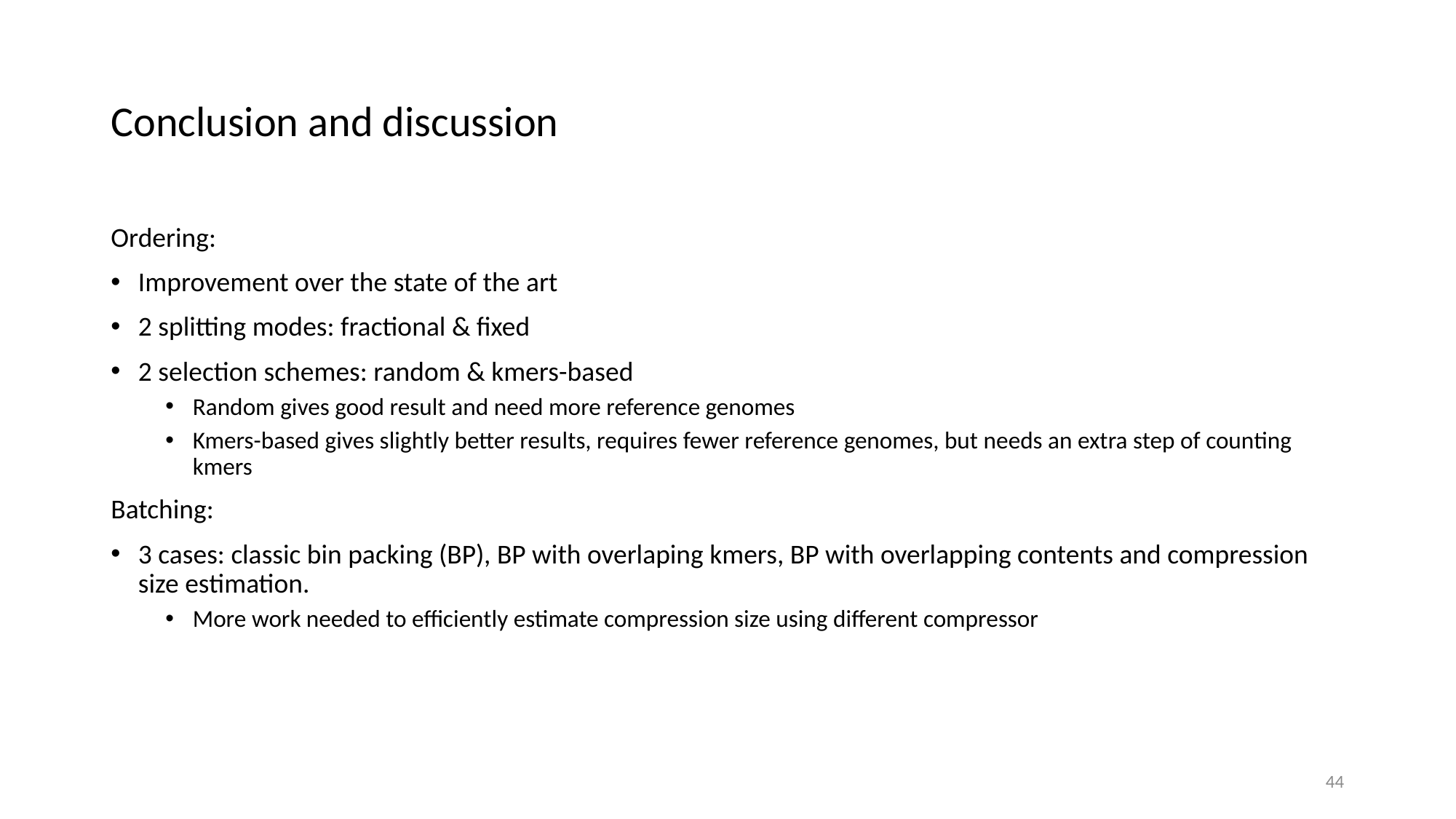

# Conclusion and discussion
Ordering:
Improvement over the state of the art
2 splitting modes: fractional & fixed
2 selection schemes: random & kmers-based
Random gives good result and need more reference genomes
Kmers-based gives slightly better results, requires fewer reference genomes, but needs an extra step of counting kmers
Batching:
3 cases: classic bin packing (BP), BP with overlaping kmers, BP with overlapping contents and compression size estimation.
More work needed to efficiently estimate compression size using different compressor
44